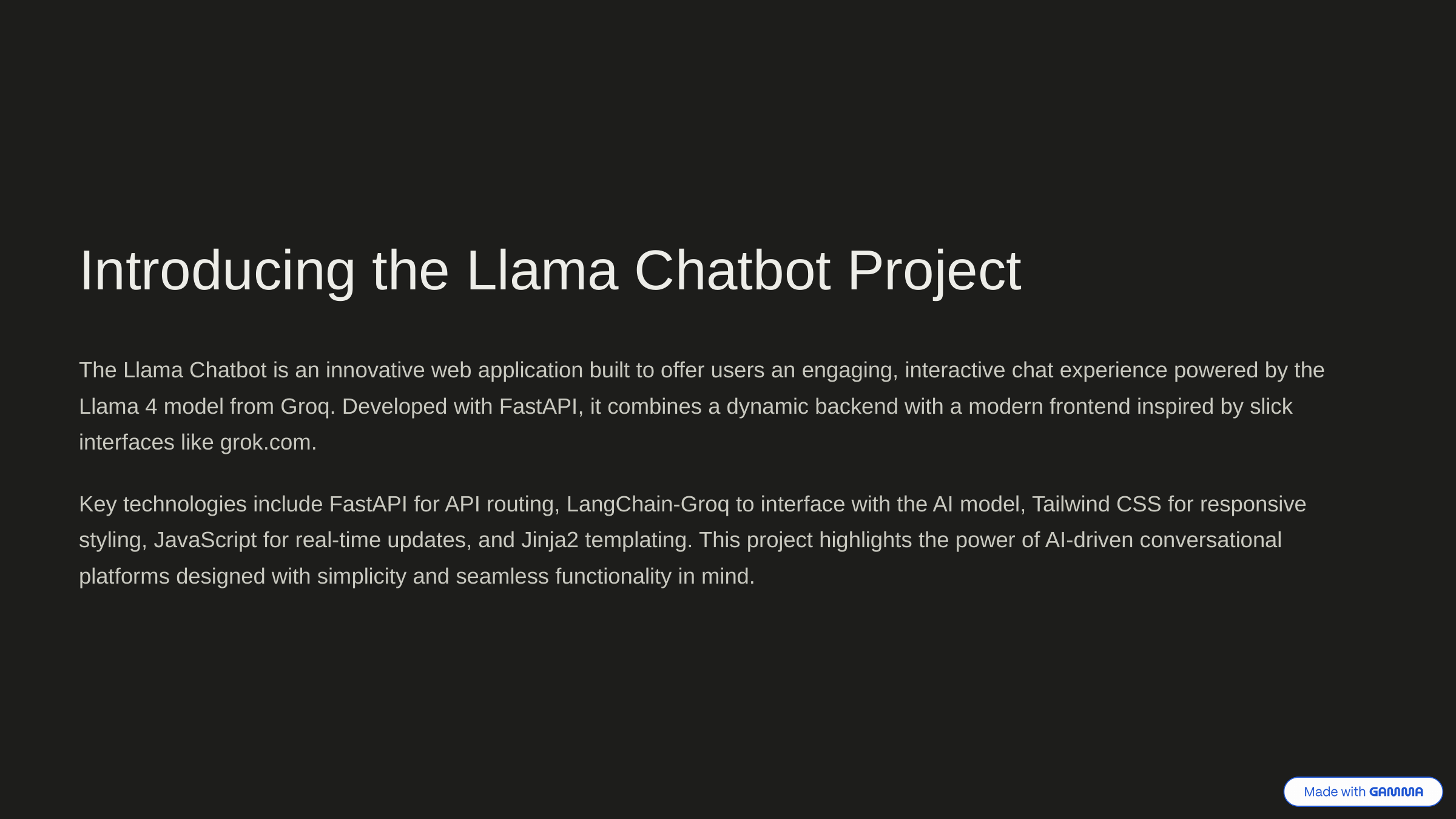

Introducing the Llama Chatbot Project
The Llama Chatbot is an innovative web application built to offer users an engaging, interactive chat experience powered by the Llama 4 model from Groq. Developed with FastAPI, it combines a dynamic backend with a modern frontend inspired by slick interfaces like grok.com.
Key technologies include FastAPI for API routing, LangChain-Groq to interface with the AI model, Tailwind CSS for responsive styling, JavaScript for real-time updates, and Jinja2 templating. This project highlights the power of AI-driven conversational platforms designed with simplicity and seamless functionality in mind.